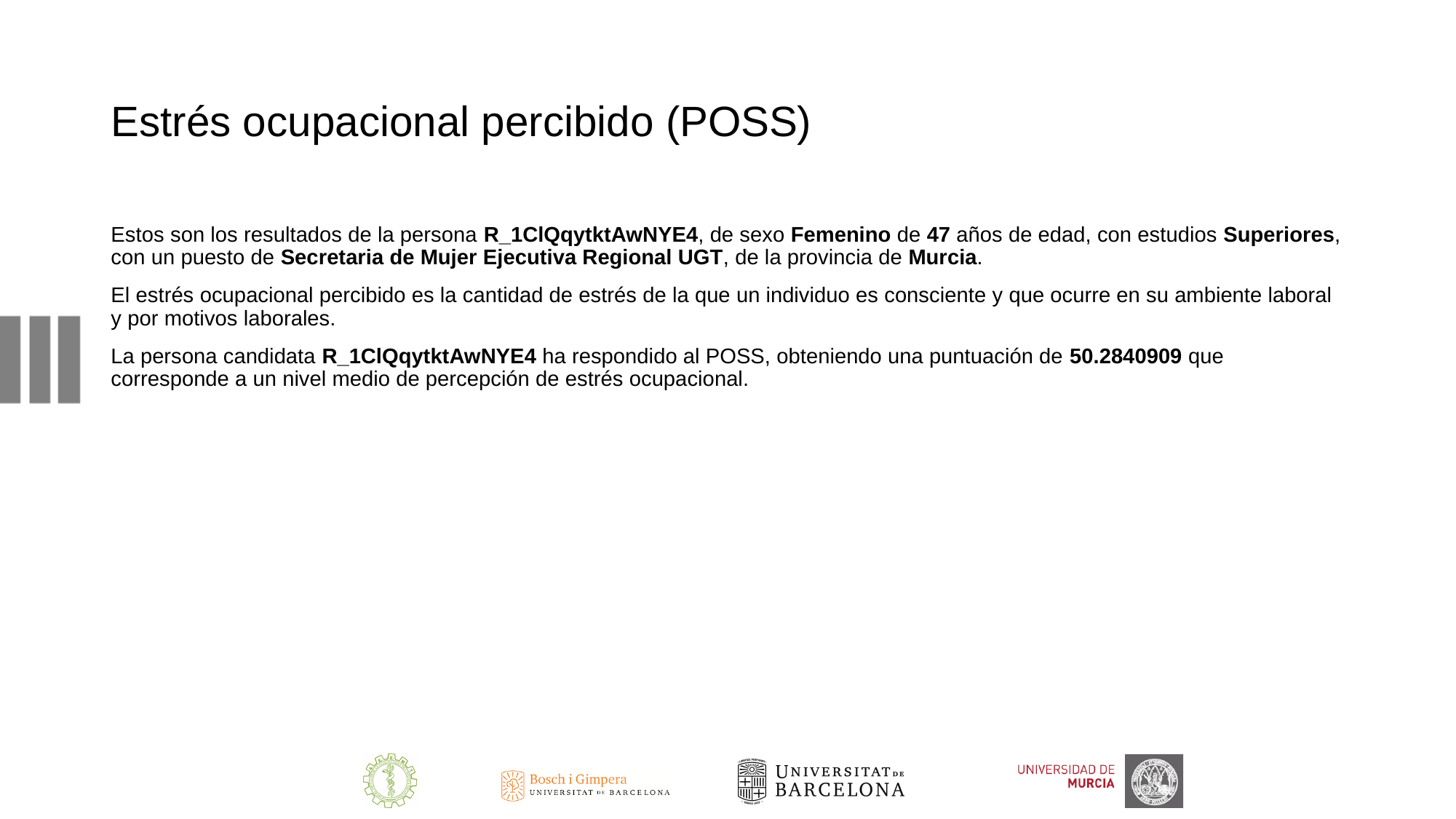

# Estrés ocupacional percibido (POSS)
Estos son los resultados de la persona R_1ClQqytktAwNYE4, de sexo Femenino de 47 años de edad, con estudios Superiores, con un puesto de Secretaria de Mujer Ejecutiva Regional UGT, de la provincia de Murcia.
El estrés ocupacional percibido es la cantidad de estrés de la que un individuo es consciente y que ocurre en su ambiente laboral y por motivos laborales.
La persona candidata R_1ClQqytktAwNYE4 ha respondido al POSS, obteniendo una puntuación de 50.2840909 que corresponde a un nivel medio de percepción de estrés ocupacional.